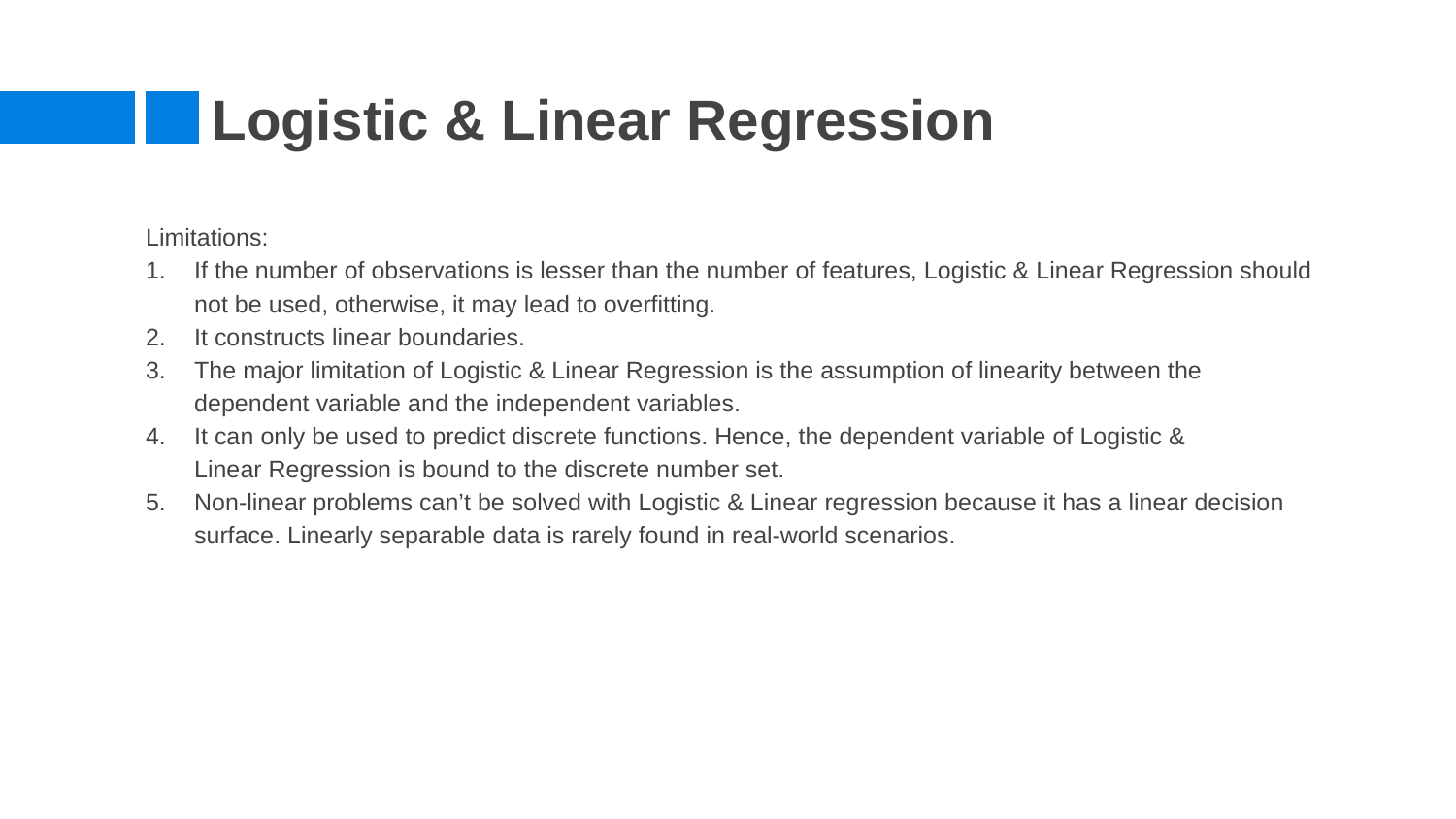

# Logistic & Linear Regression
Limitations:
If the number of observations is lesser than the number of features, Logistic & Linear Regression should not be used, otherwise, it may lead to overfitting.
It constructs linear boundaries.
The major limitation of Logistic & Linear Regression is the assumption of linearity between the dependent variable and the independent variables.
It can only be used to predict discrete functions. Hence, the dependent variable of Logistic & Linear Regression is bound to the discrete number set.
Non-linear problems can’t be solved with Logistic & Linear regression because it has a linear decision surface. Linearly separable data is rarely found in real-world scenarios.